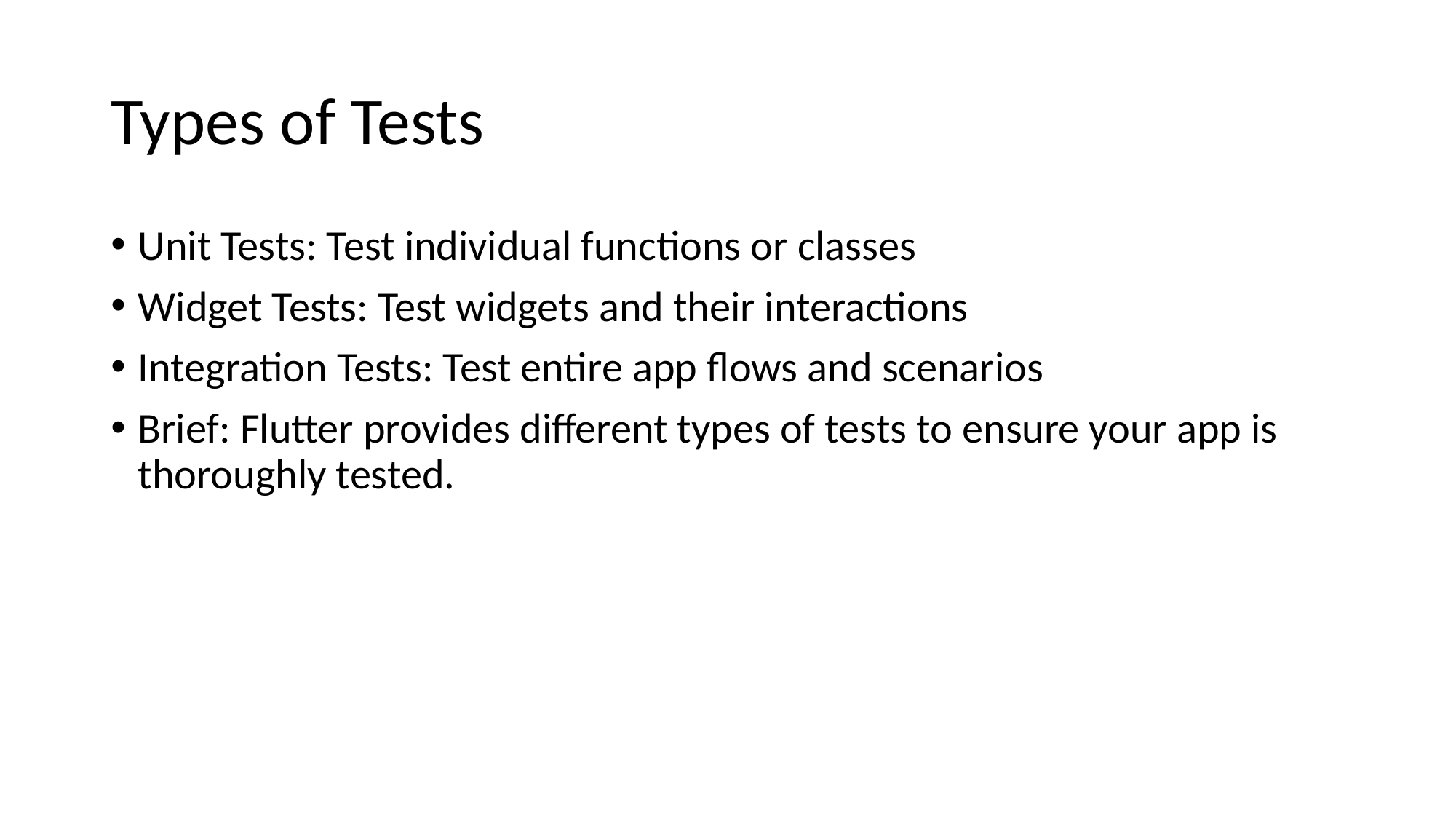

# Types of Tests
Unit Tests: Test individual functions or classes
Widget Tests: Test widgets and their interactions
Integration Tests: Test entire app flows and scenarios
Brief: Flutter provides different types of tests to ensure your app is thoroughly tested.